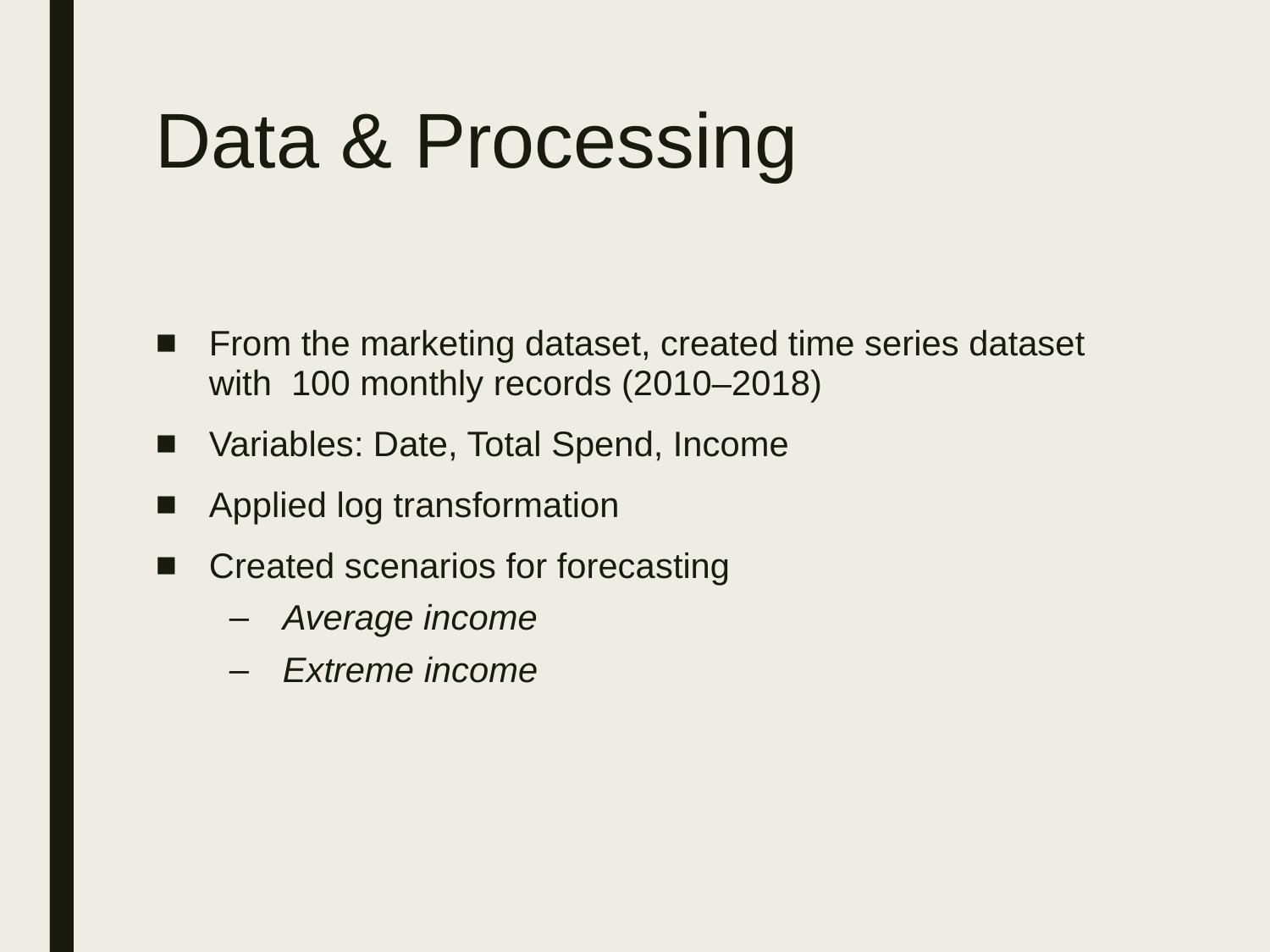

# Data & Processing
From the marketing dataset, created time series dataset with  100 monthly records (2010–2018)
Variables: Date, Total Spend, Income
Applied log transformation
Created scenarios for forecasting
Average income
Extreme income